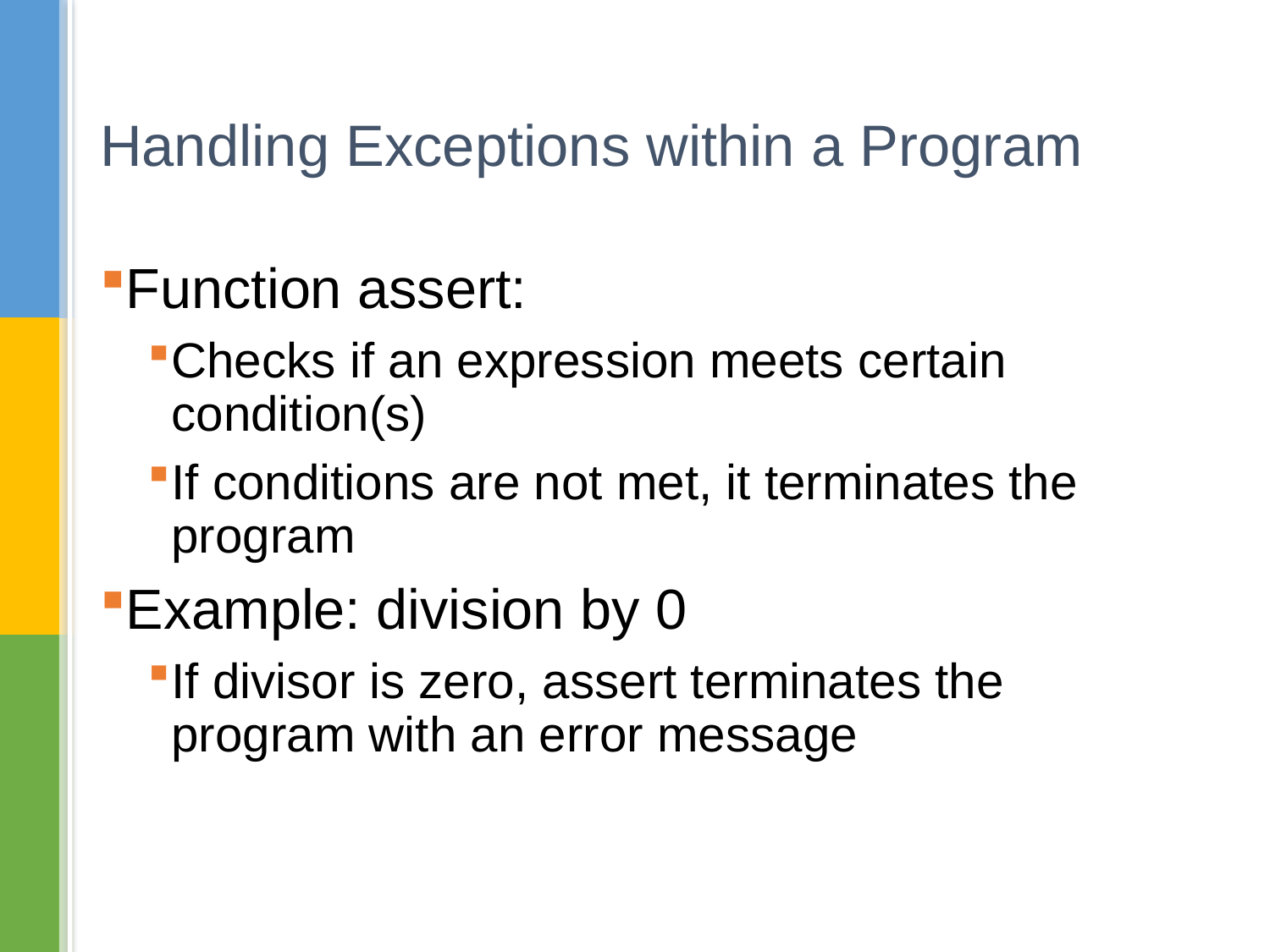

# Handling Exceptions within a Program
Function assert:
Checks if an expression meets certain condition(s)
If conditions are not met, it terminates the program
Example: division by 0
If divisor is zero, assert terminates the program with an error message